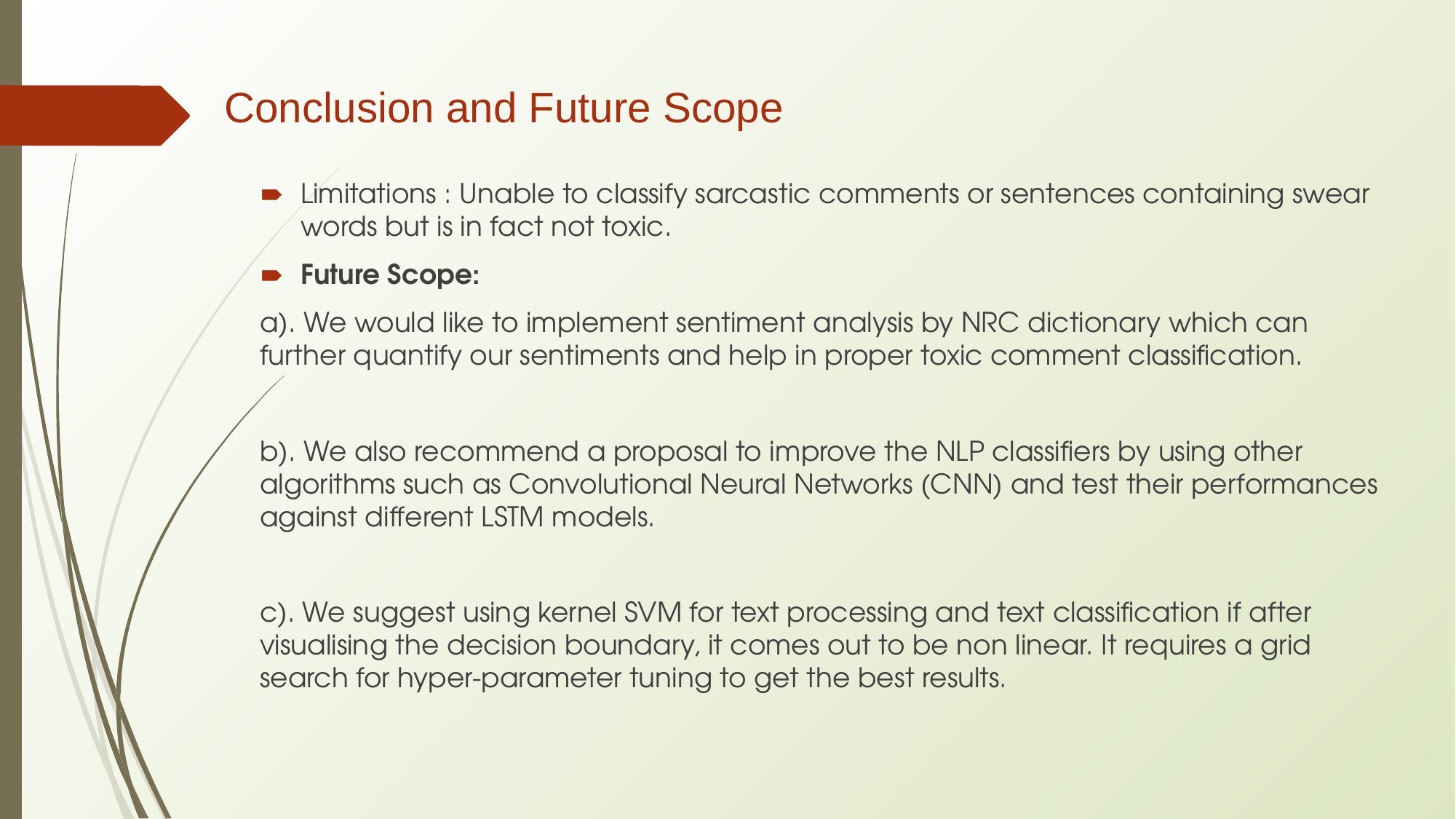

# Conclusion and Future Scope
Limitations : Unable to classify sarcastic comments or sentences containing swear words but is in fact not toxic.
Future Scope:
a). We would like to implement sentiment analysis by NRC dictionary which can further quantify our sentiments and help in proper toxic comment classification.

b). We also recommend a proposal to improve the NLP classifiers by using other algorithms such as Convolutional Neural Networks (CNN) and test their performances against different LSTM models.

c). We suggest using kernel SVM for text processing and text classification if after visualising the decision boundary, it comes out to be non linear. It requires a grid search for hyper-parameter tuning to get the best results.